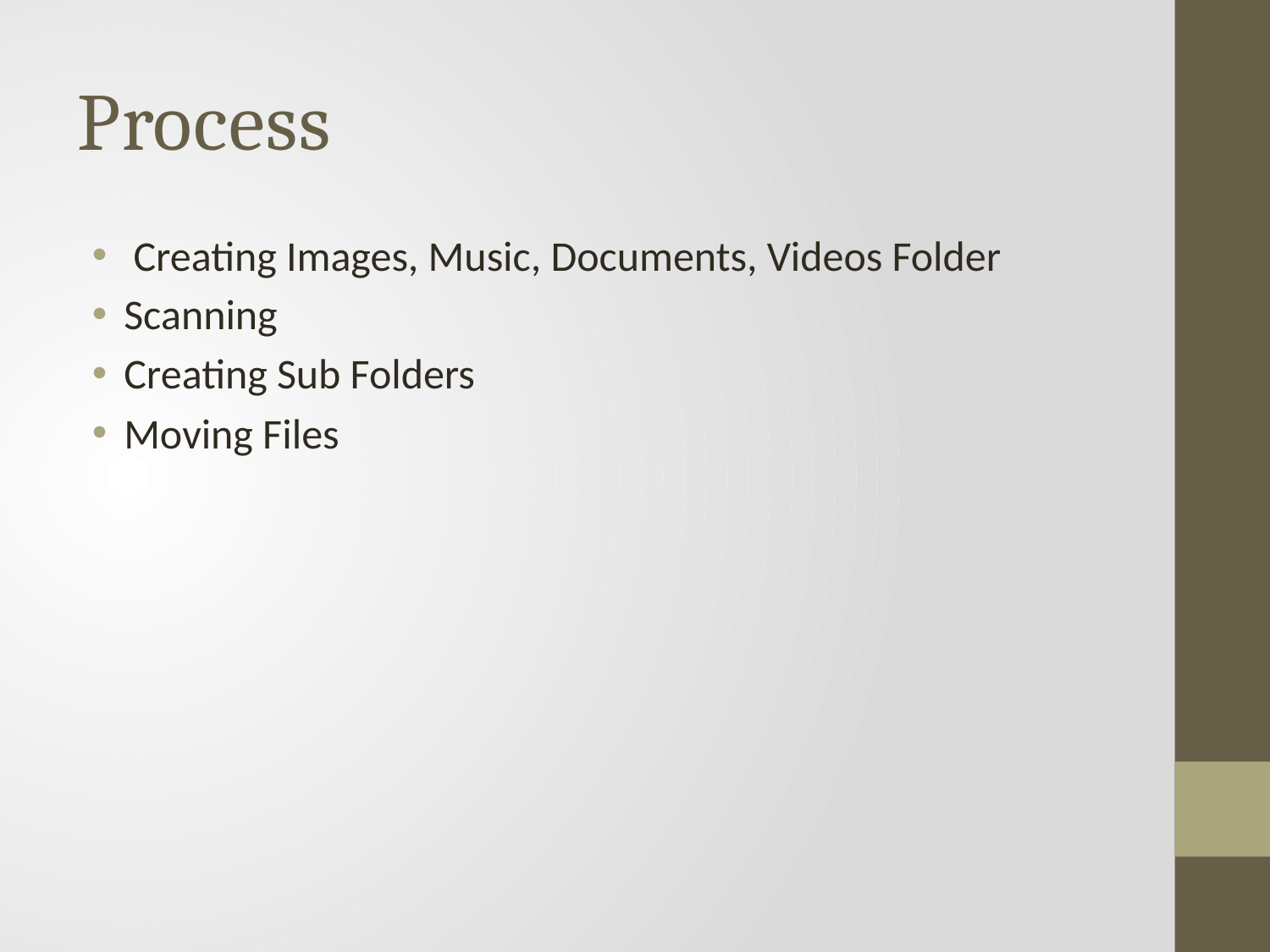

# Process
 Creating Images, Music, Documents, Videos Folder
Scanning
Creating Sub Folders
Moving Files